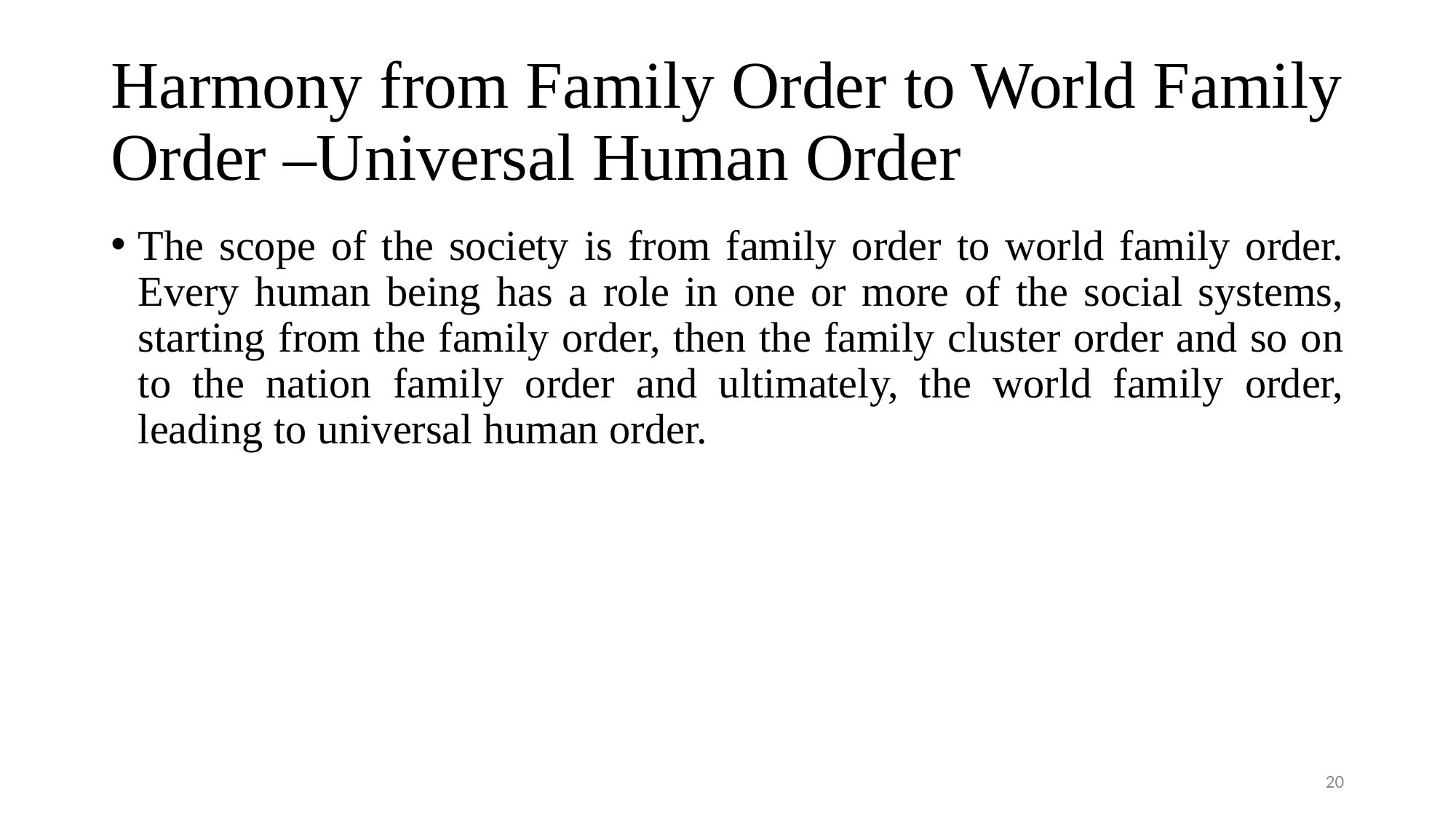

# Harmony from Family Order to World Family Order –Universal Human Order
The scope of the society is from family order to world family order. Every human being has a role in one or more of the social systems, starting from the family order, then the family cluster order and so on to the nation family order and ultimately, the world family order, leading to universal human order.
20